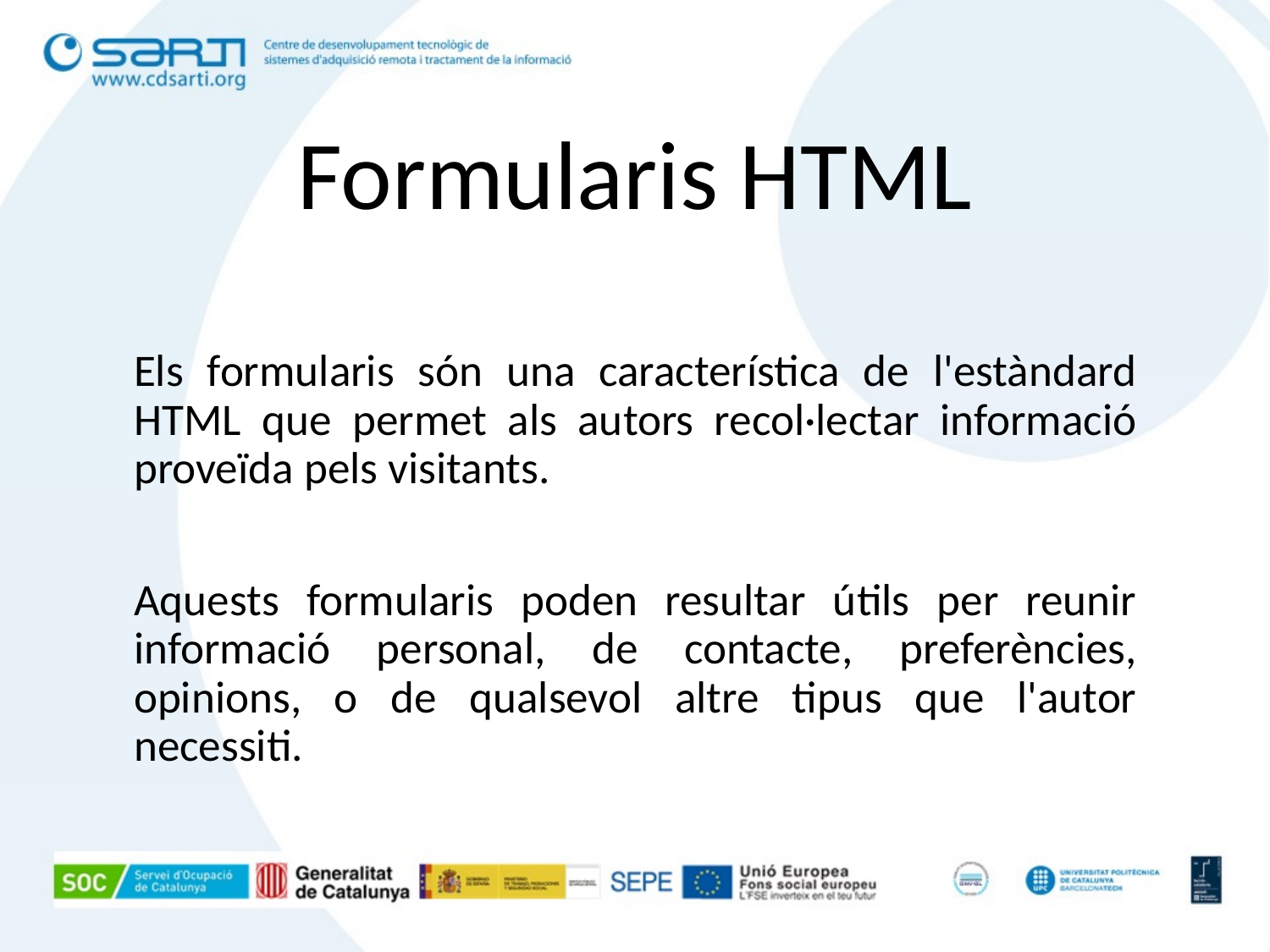

# Formularis HTML

Els formularis són una característica de l'estàndard HTML que permet als autors recol·lectar informació proveïda pels visitants.

Aquests formularis poden resultar útils per reunir informació personal, de contacte, preferències, opinions, o de qualsevol altre tipus que l'autor necessiti.